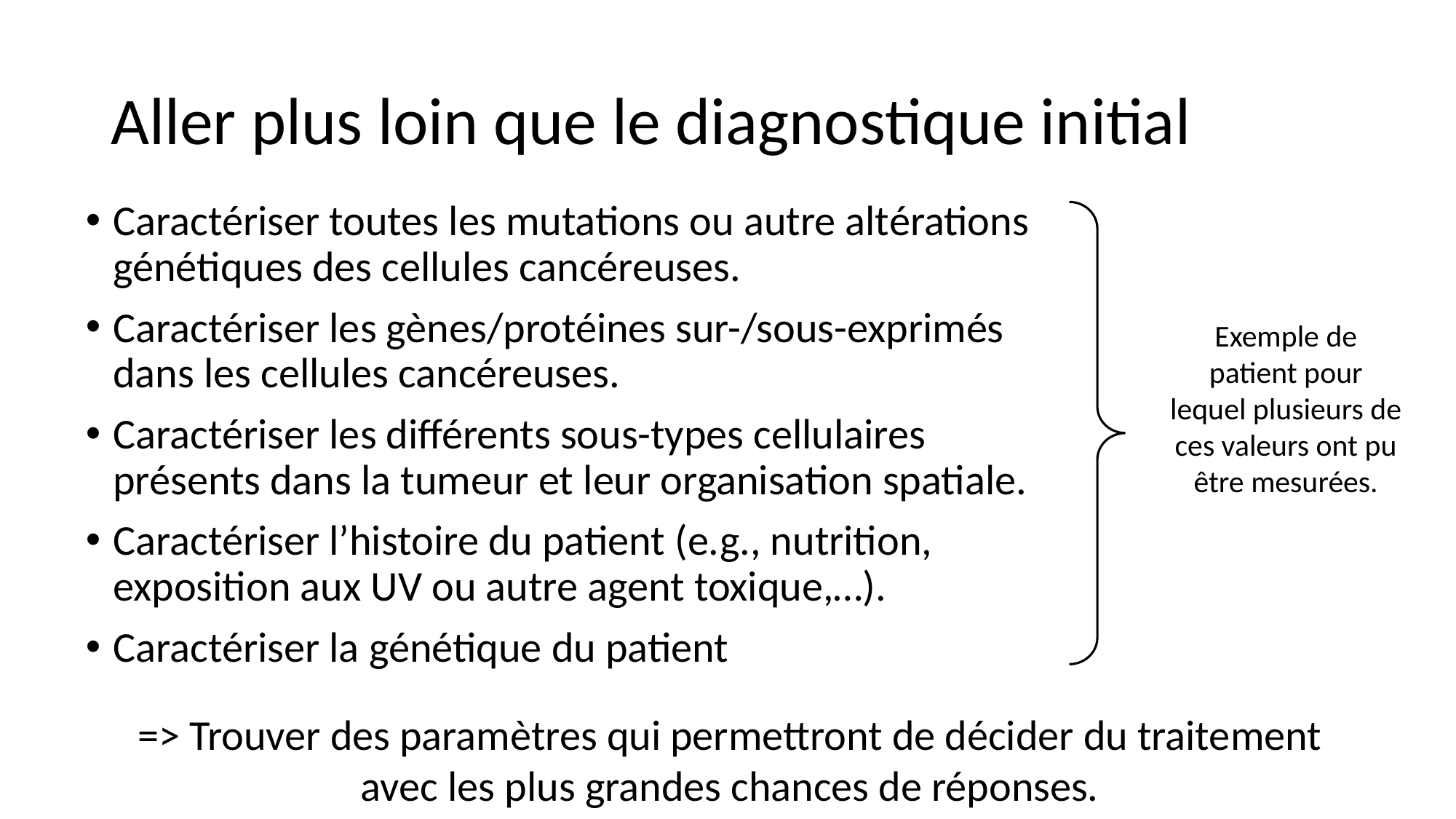

# Aller plus loin que le diagnostique initial
Caractériser toutes les mutations ou autre altérations génétiques des cellules cancéreuses.
Caractériser les gènes/protéines sur-/sous-exprimés dans les cellules cancéreuses.
Caractériser les différents sous-types cellulaires présents dans la tumeur et leur organisation spatiale.
Caractériser l’histoire du patient (e.g., nutrition, exposition aux UV ou autre agent toxique,…).
Caractériser la génétique du patient

Exemple de patient pour lequel plusieurs de ces valeurs ont pu être mesurées.
=> Trouver des paramètres qui permettront de décider du traitement avec les plus grandes chances de réponses.